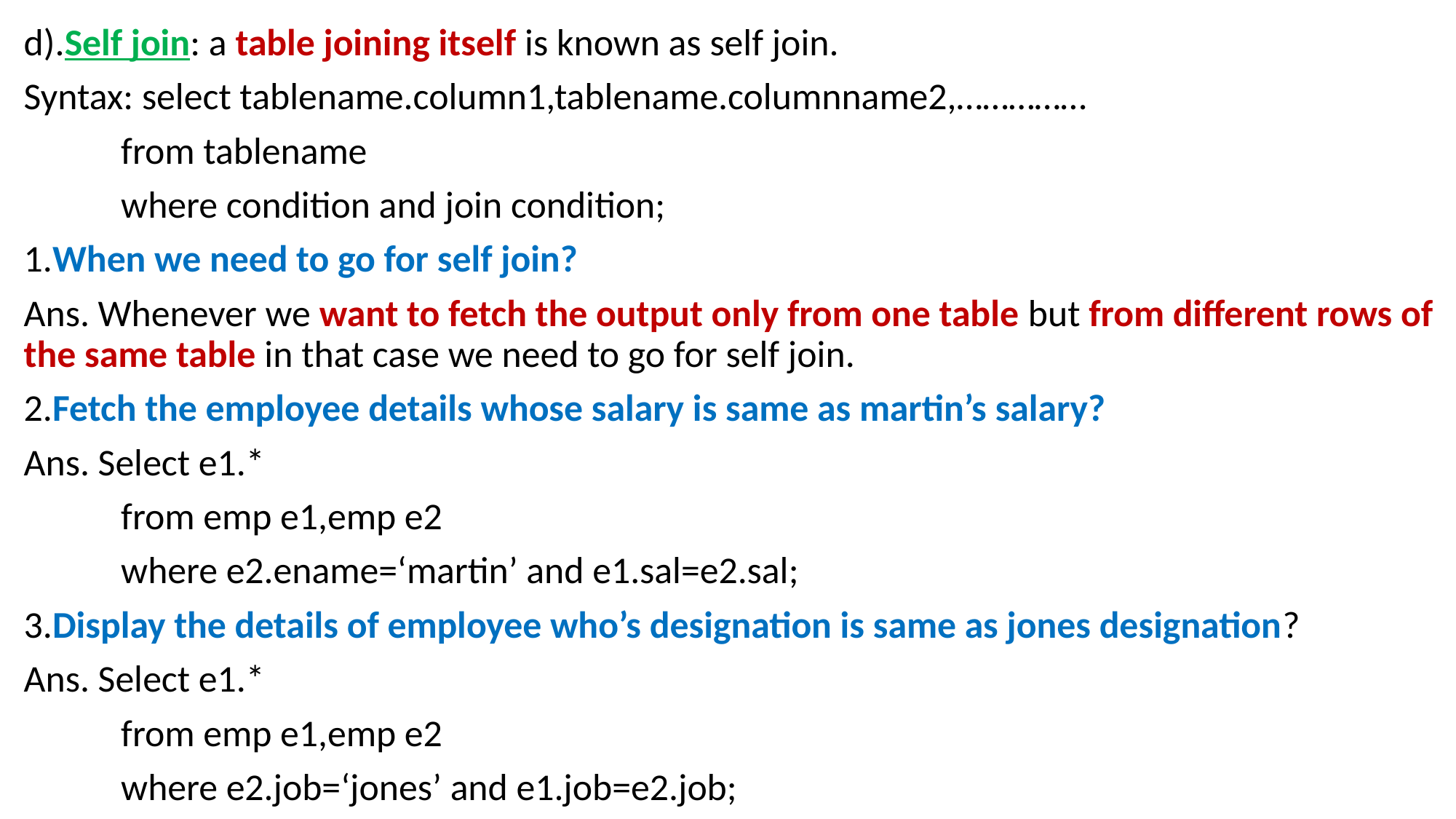

d).Self join: a table joining itself is known as self join.
Syntax: select tablename.column1,tablename.columnname2,……………
	from tablename
	where condition and join condition;
1.When we need to go for self join?
Ans. Whenever we want to fetch the output only from one table but from different rows of the same table in that case we need to go for self join.
2.Fetch the employee details whose salary is same as martin’s salary?
Ans. Select e1.*
	from emp e1,emp e2
	where e2.ename=‘martin’ and e1.sal=e2.sal;
3.Display the details of employee who’s designation is same as jones designation?
Ans. Select e1.*
	from emp e1,emp e2
	where e2.job=‘jones’ and e1.job=e2.job;